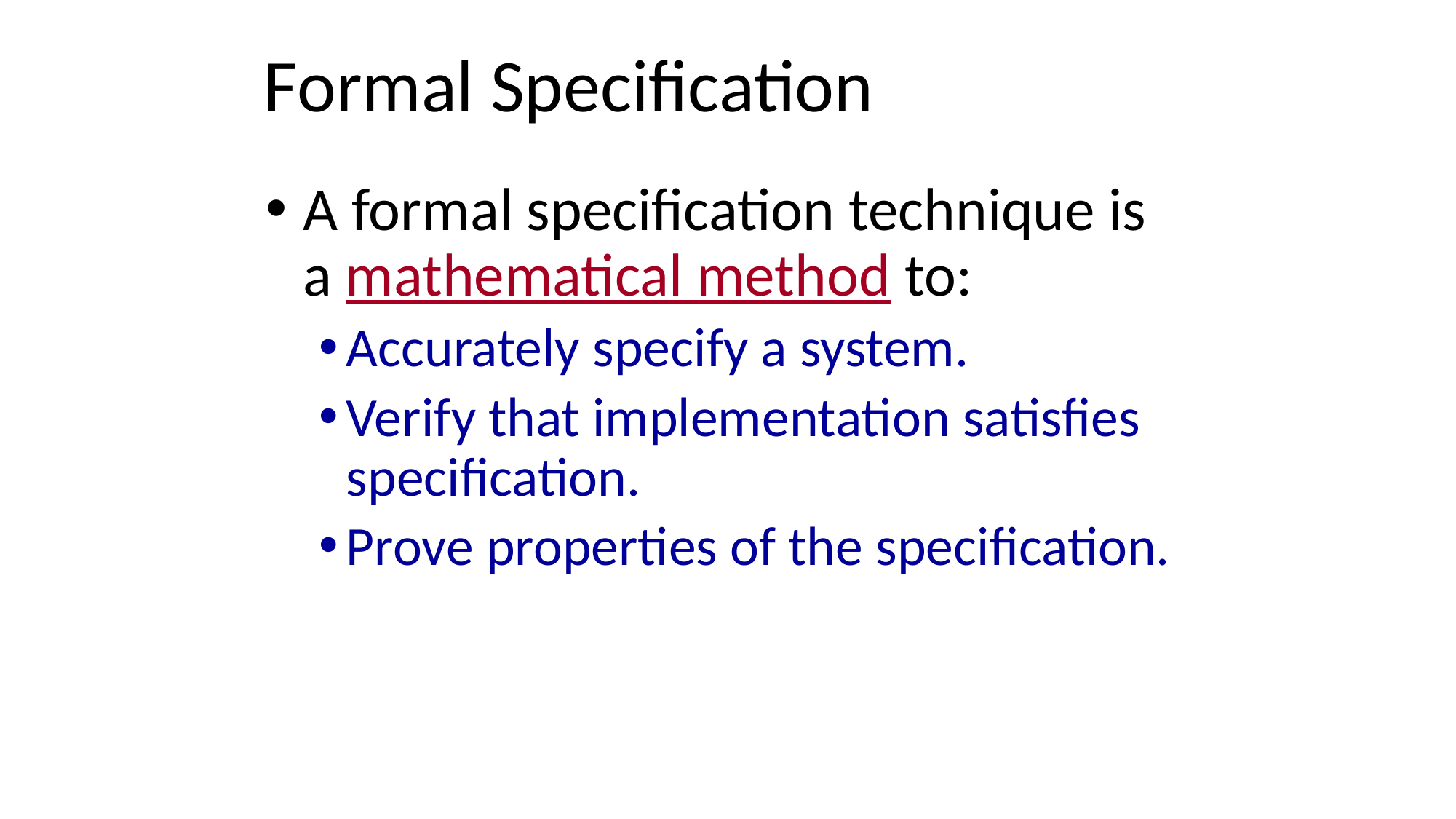

# Formal Specification
A formal specification technique is a mathematical method to:
Accurately specify a system.
Verify that implementation satisfies specification.
Prove properties of the specification.